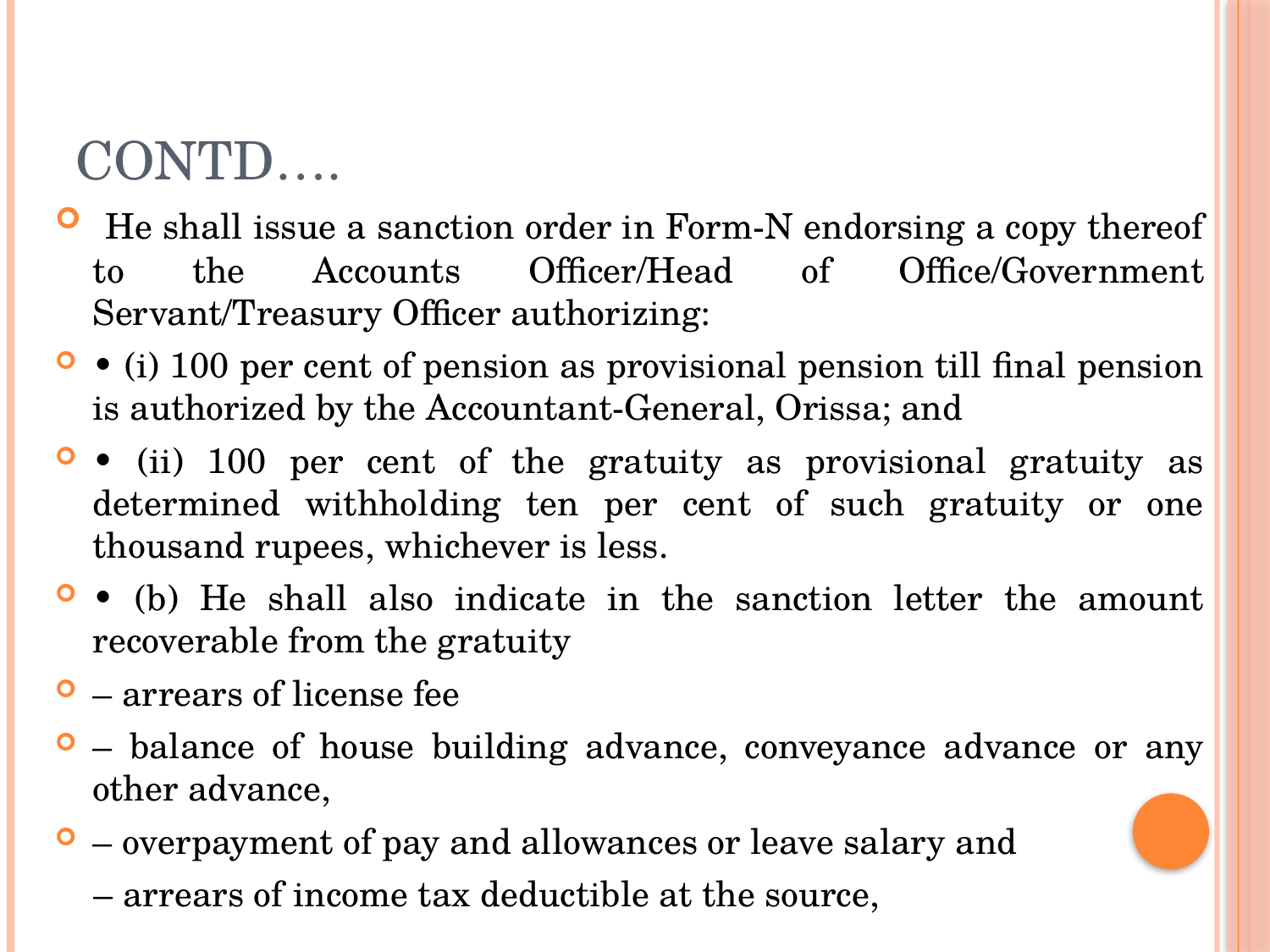

# Contd….
 He shall issue a sanction order in Form-N endorsing a copy thereof to the Accounts Officer/Head of Office/Government Servant/Treasury Officer authorizing:
• (i) 100 per cent of pension as provisional pension till final pension is authorized by the Accountant-General, Orissa; and
• (ii) 100 per cent of the gratuity as provisional gratuity as determined withholding ten per cent of such gratuity or one thousand rupees, whichever is less.
• (b) He shall also indicate in the sanction letter the amount recoverable from the gratuity
– arrears of license fee
– balance of house building advance, conveyance advance or any other advance,
– overpayment of pay and allowances or leave salary and
    – arrears of income tax deductible at the source,